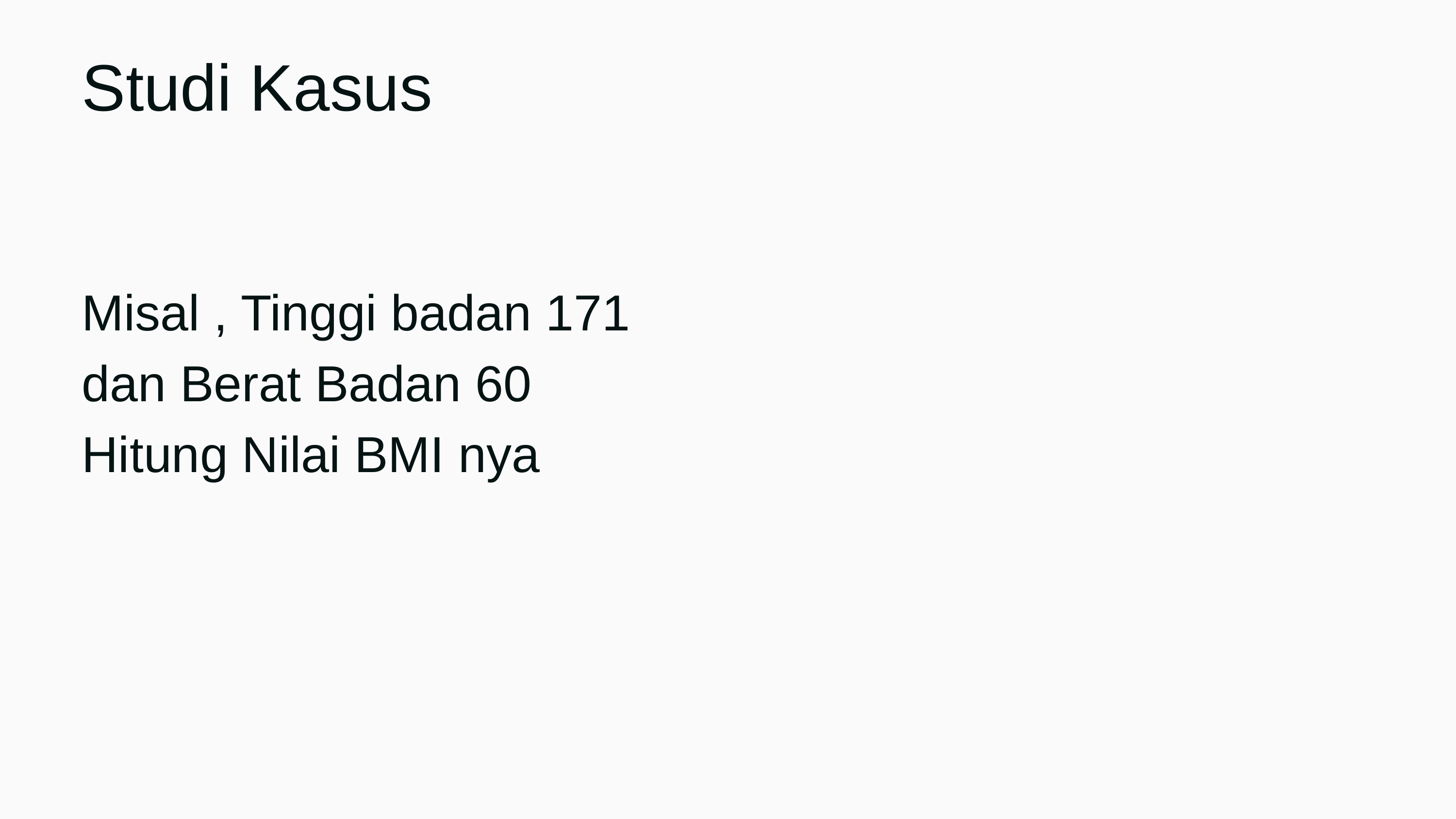

Studi Kasus
Misal , Tinggi badan 171
dan Berat Badan 60
Hitung Nilai BMI nya